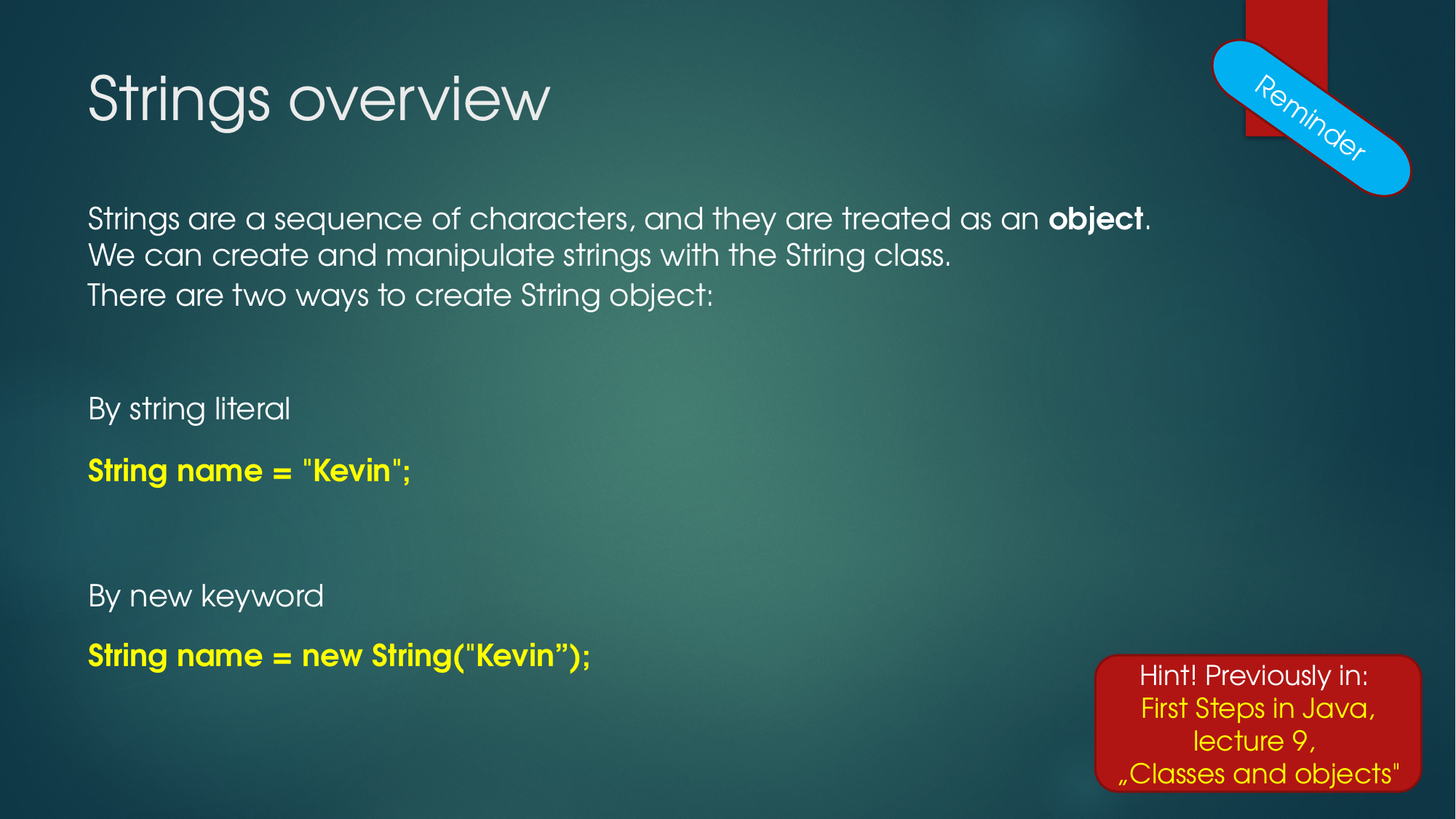

# Strings overview
Reminder
Strings are a sequence of characters, and they are treated as an object. We can create and manipulate strings with the String class.

There are two ways to create String object:
By string literal
String name = "Kevin";
By new keyword
String name = new String("Kevin”);
Hint! Previously in:
First Steps in Java, lecture 9,
„Classes and objects"